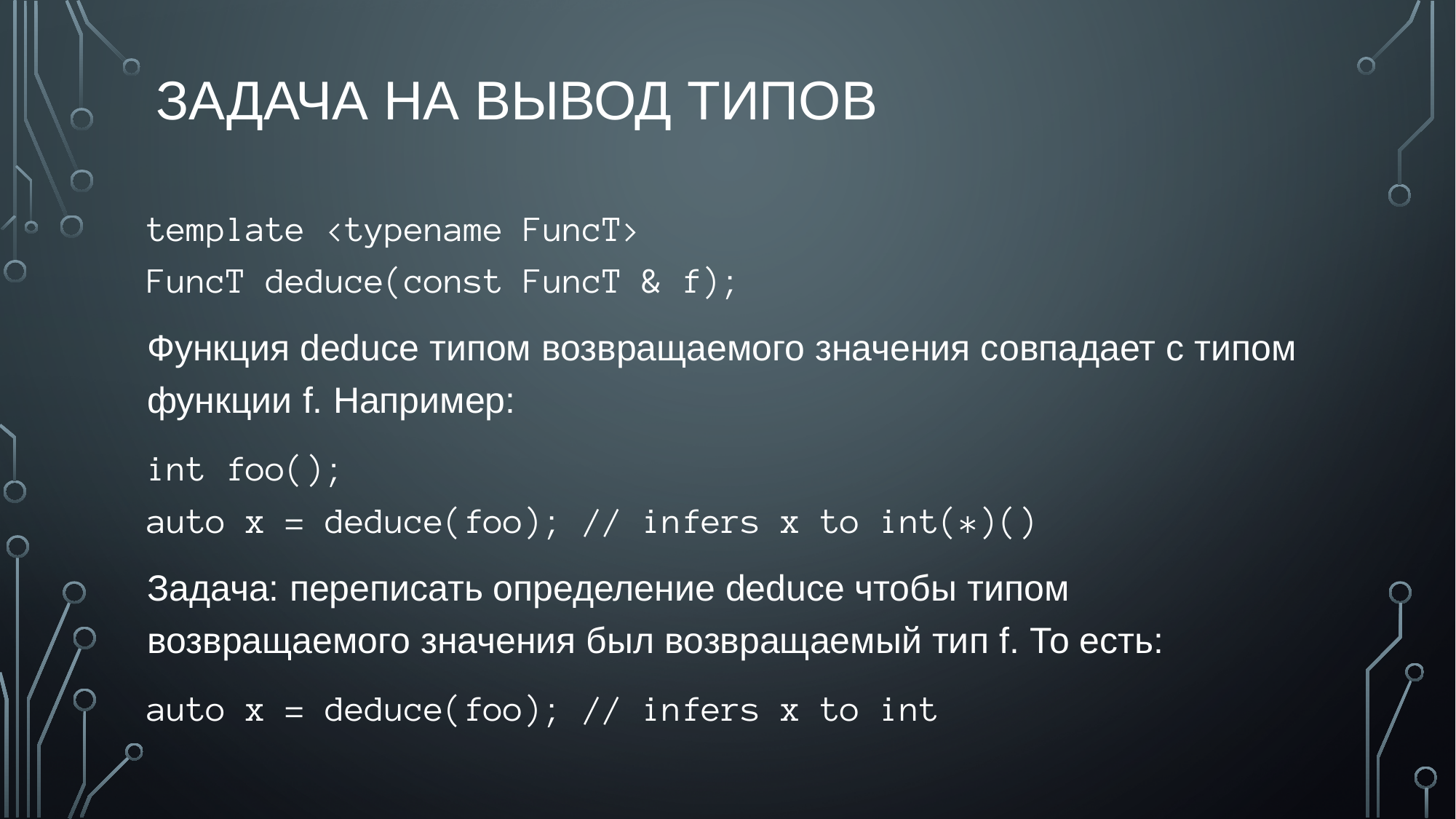

# Задача на вывод типов
template <typename FuncT>
FuncT deduce(const FuncT & f);
Функция deduce типом возвращаемого значения совпадает с типом функции f. Например:
int foo();
auto x = deduce(foo); // infers x to int(*)()
Задача: переписать определение deduce чтобы типом возвращаемого значения был возвращаемый тип f. То есть:
auto x = deduce(foo); // infers x to int